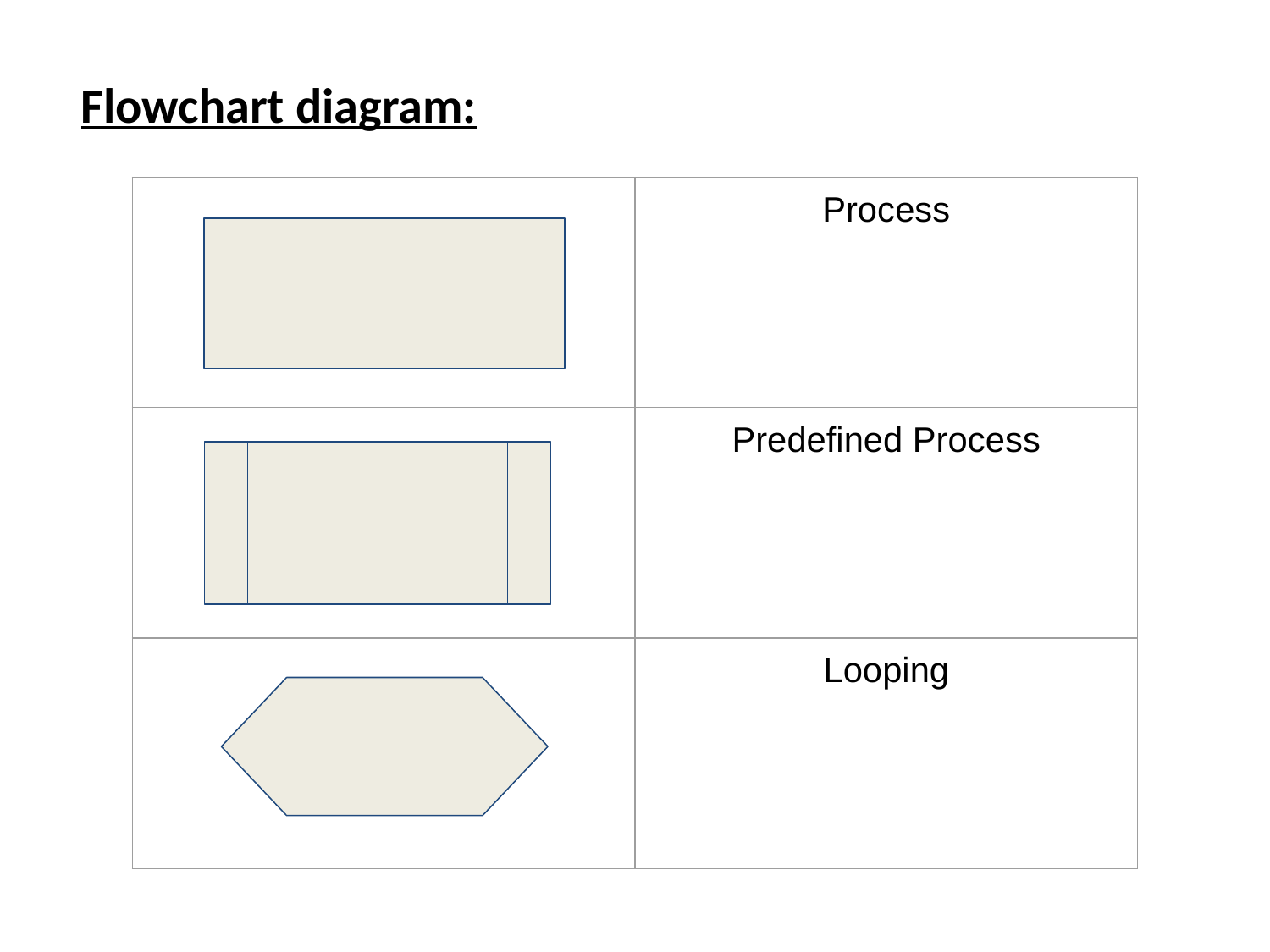

Flowchart diagram:
|  | Process |
| --- | --- |
|  | Predefined Process |
|  | Looping |